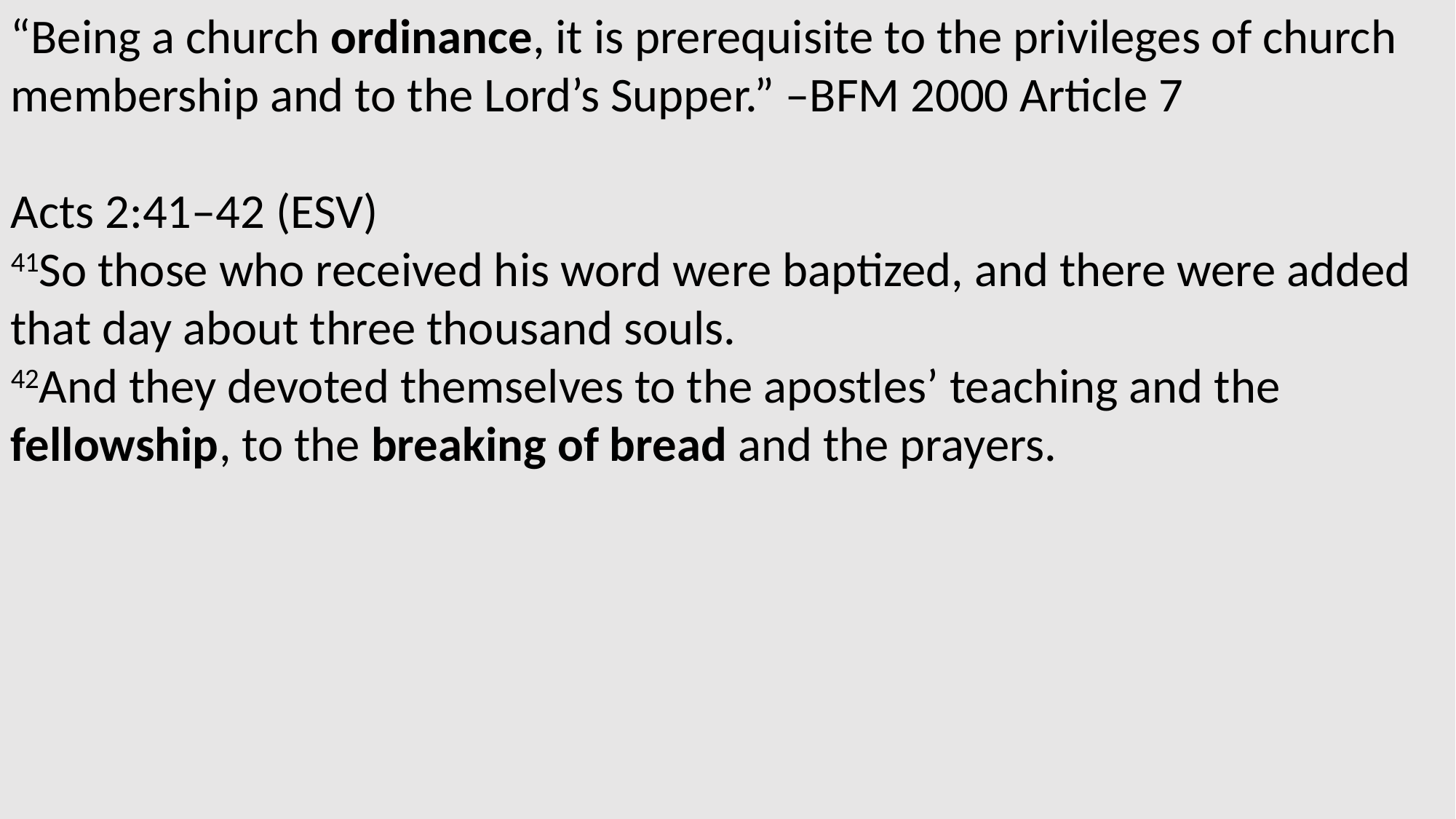

“Being a church ordinance, it is prerequisite to the privileges of church membership and to the Lord’s Supper.” –BFM 2000 Article 7

Acts 2:41–42 (ESV)
41So those who received his word were baptized, and there were added that day about three thousand souls.
42And they devoted themselves to the apostles’ teaching and the fellowship, to the breaking of bread and the prayers.